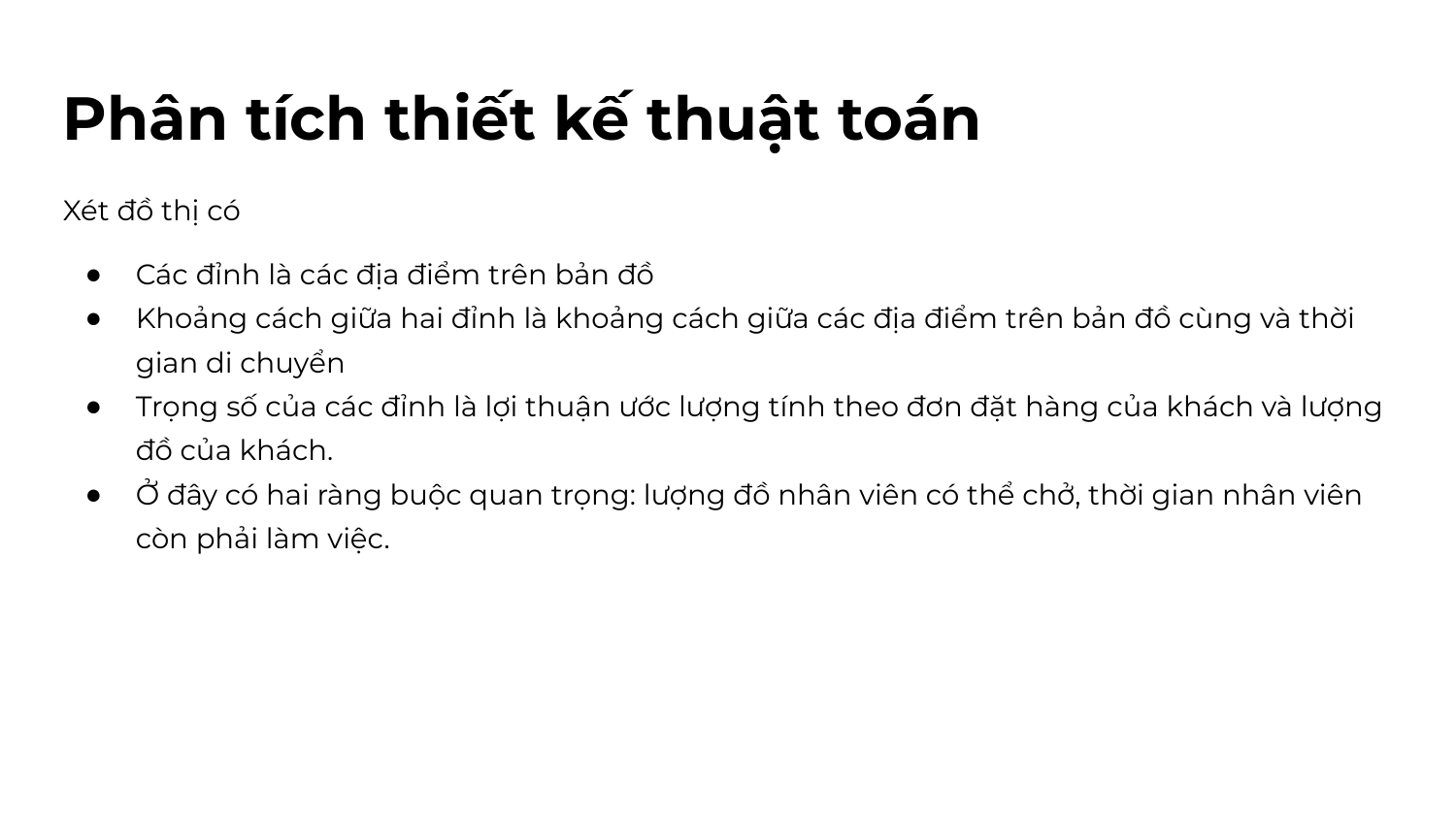

# Phân tích thiết kế thuật toán
Xét đồ thị có
Các đỉnh là các địa điểm trên bản đồ
Khoảng cách giữa hai đỉnh là khoảng cách giữa các địa điểm trên bản đồ cùng và thời gian di chuyển
Trọng số của các đỉnh là lợi thuận ước lượng tính theo đơn đặt hàng của khách và lượng đồ của khách.
Ở đây có hai ràng buộc quan trọng: lượng đồ nhân viên có thể chở, thời gian nhân viên còn phải làm việc.